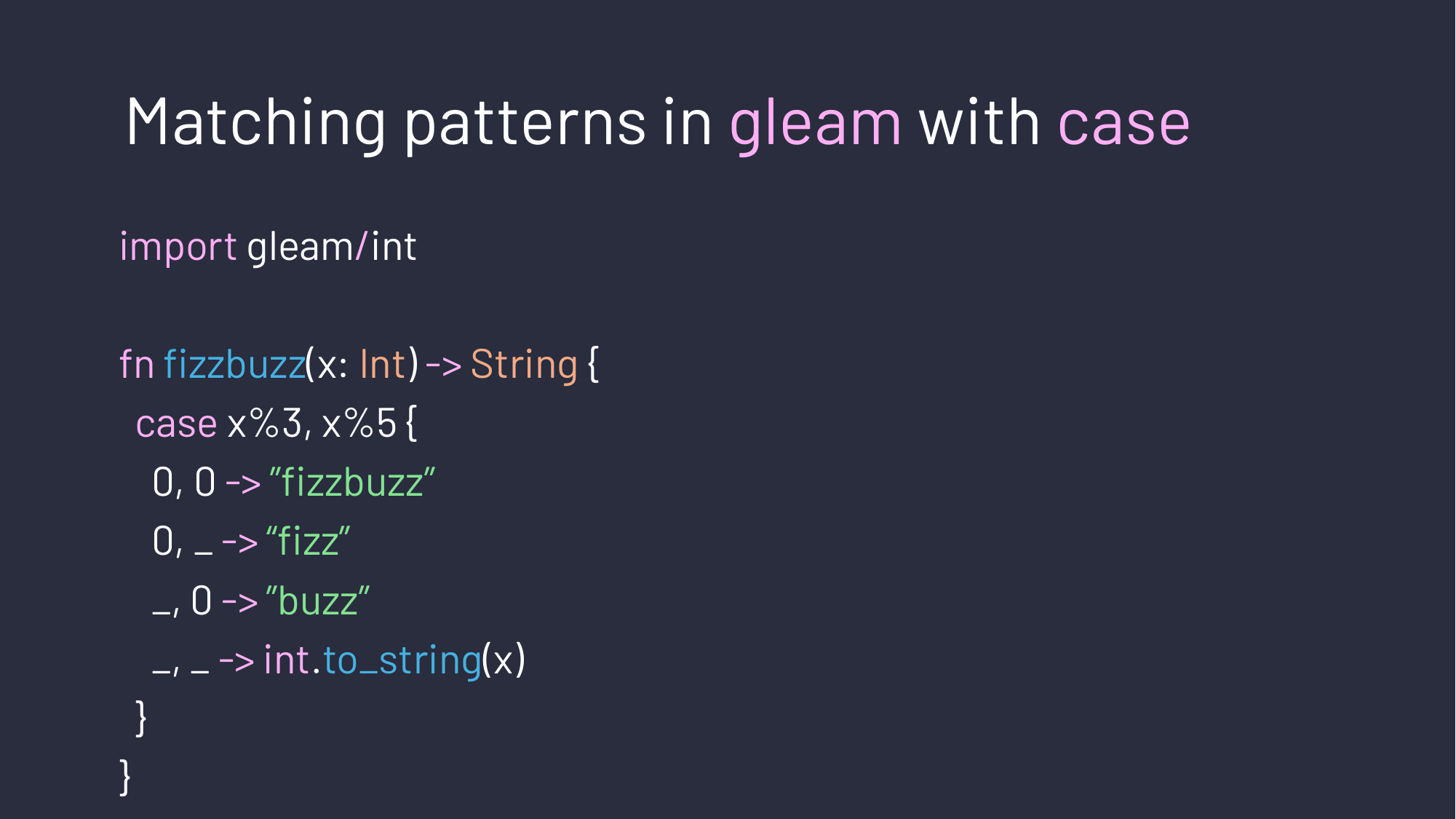

# Matching patterns in gleam with case

import gleam/int

fn fizzbuzz(x: Int) -> String {
  case x%3, x%5 {
    0, 0 -> ”fizzbuzz”
    0, _ -> “fizz”
    _, 0 -> ”buzz”
    _, _ -> int.to_string(x)
  }
}